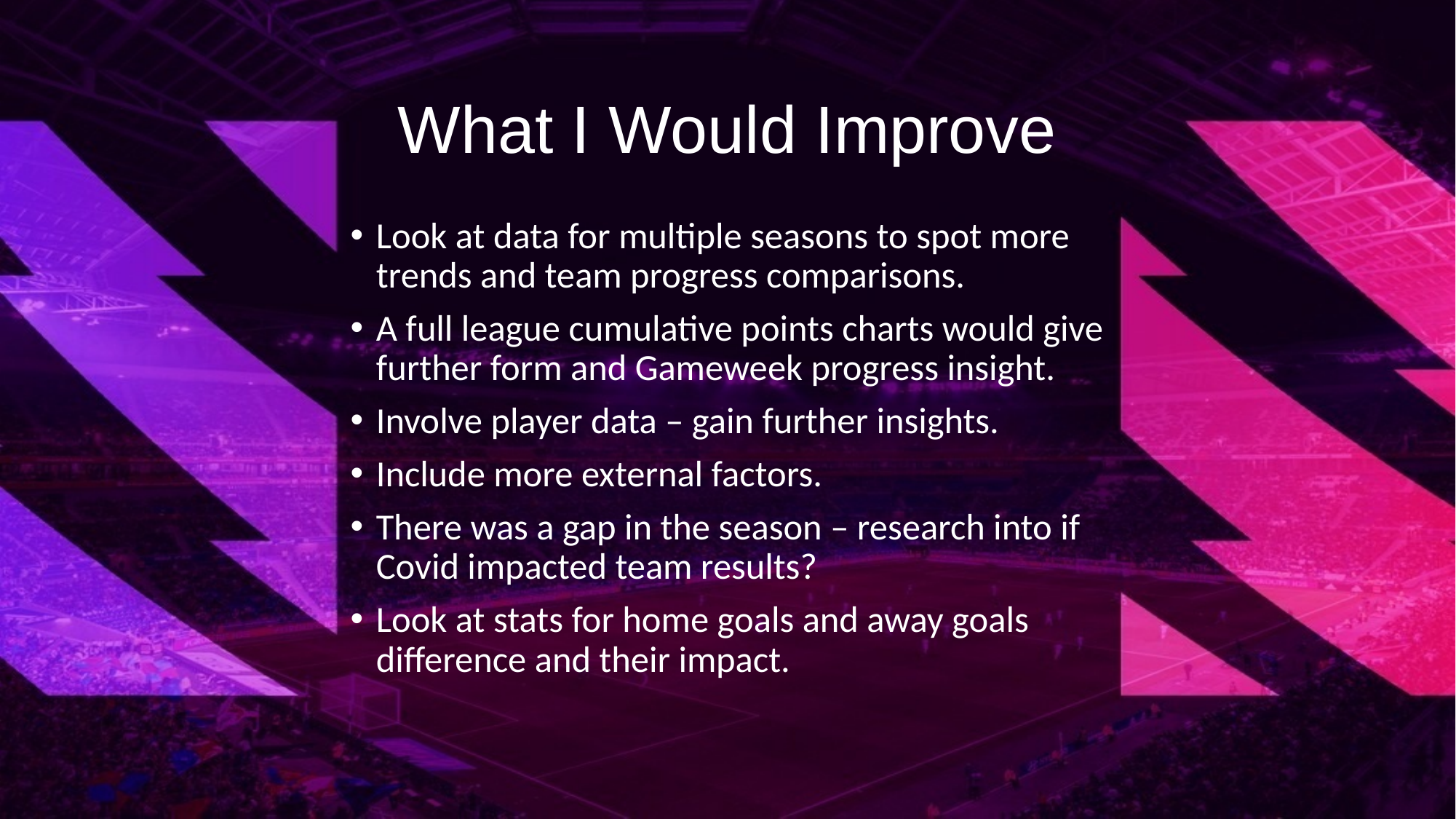

# What I Would Improve
Look at data for multiple seasons to spot more trends and team progress comparisons.
A full league cumulative points charts would give further form and Gameweek progress insight.
Involve player data – gain further insights.
Include more external factors.
There was a gap in the season – research into if Covid impacted team results?
Look at stats for home goals and away goals difference and their impact.